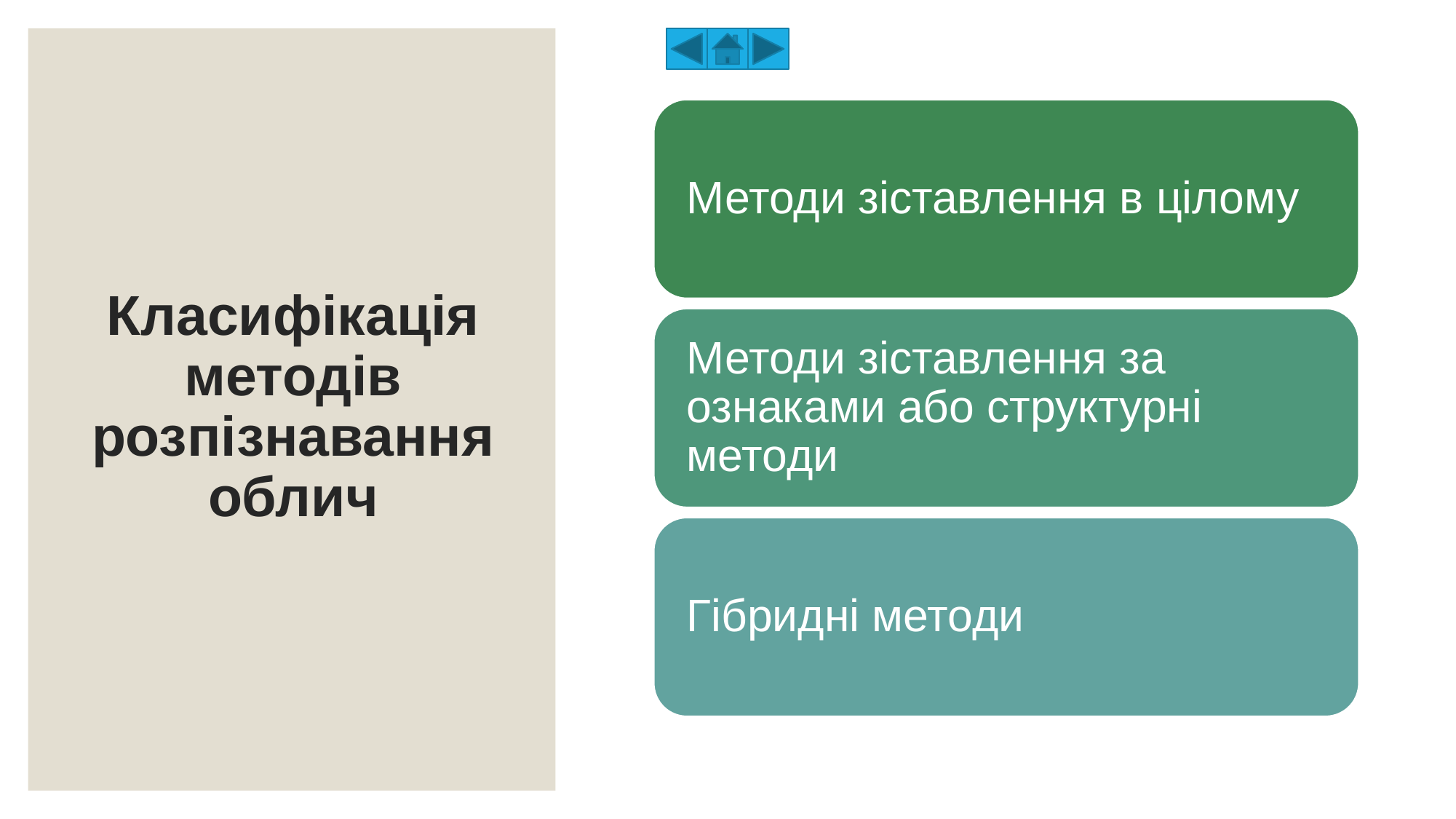

# Класифікація методів розпізнавання облич
Методи зіставлення в цілому
Методи зіставлення за ознаками або структурні методи
Гібридні методи